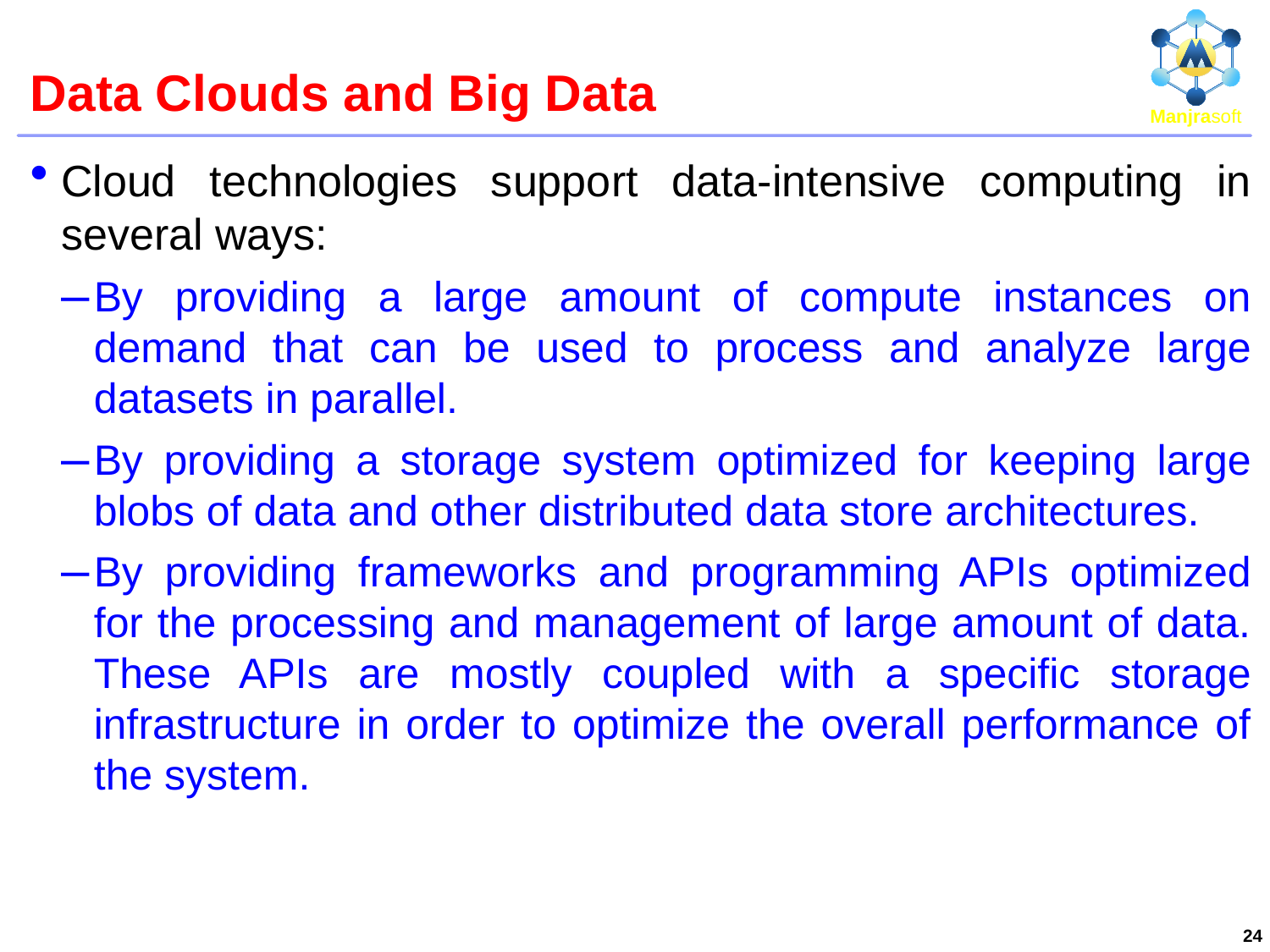

# Data Clouds and Big Data
Cloud technologies support data-intensive computing in several ways:
By providing a large amount of compute instances on demand that can be used to process and analyze large datasets in parallel.
By providing a storage system optimized for keeping large blobs of data and other distributed data store architectures.
By providing frameworks and programming APIs optimized for the processing and management of large amount of data. These APIs are mostly coupled with a specific storage infrastructure in order to optimize the overall performance of the system.
24